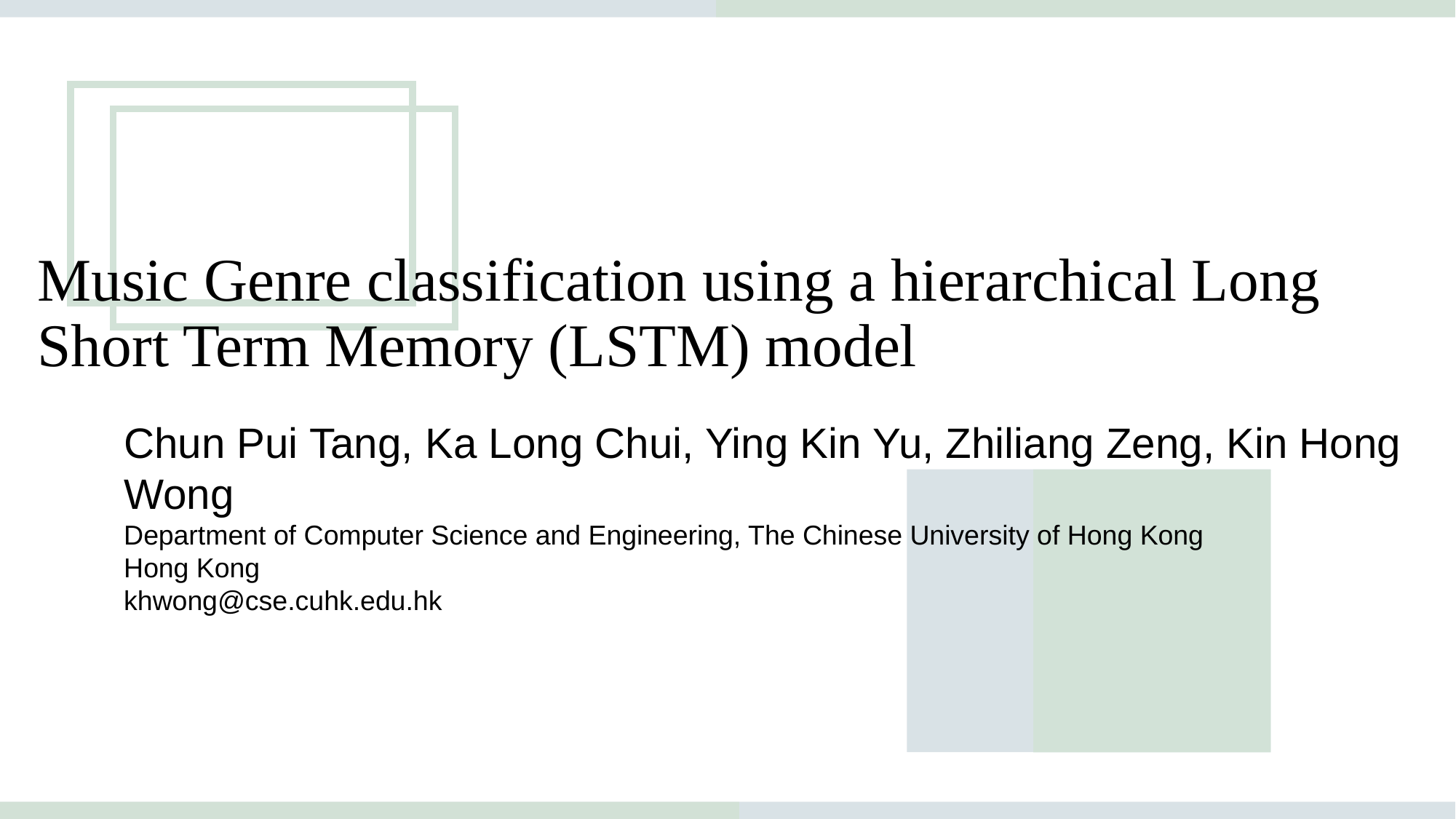

# Music Genre classification using a hierarchical Long Short Term Memory (LSTM) model
Chun Pui Tang, Ka Long Chui, Ying Kin Yu, Zhiliang Zeng, Kin Hong Wong
Department of Computer Science and Engineering, The Chinese University of Hong Kong
Hong Kong
khwong@cse.cuhk.edu.hk